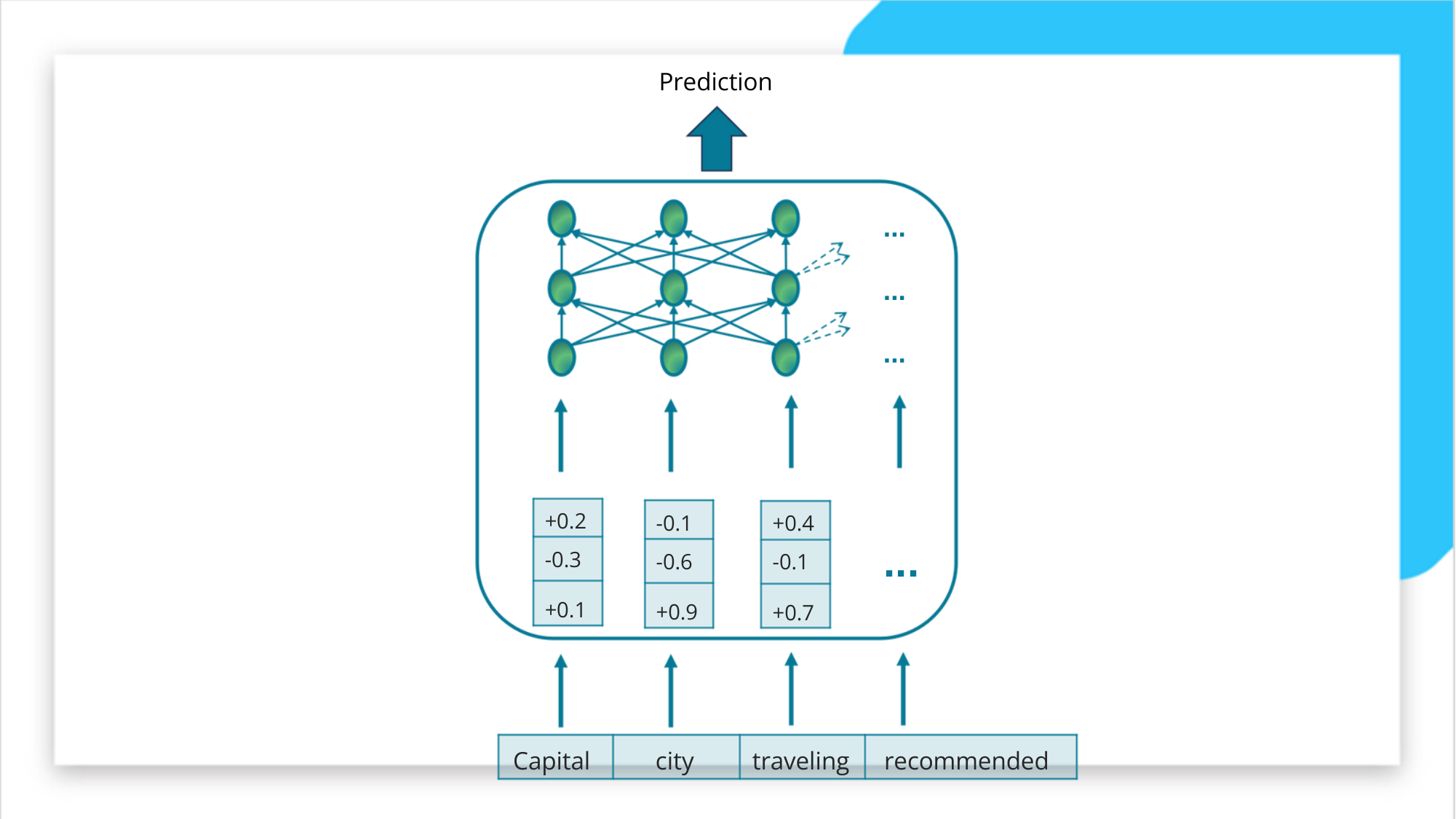

Prediction

... ... ...
+0.2 -0.3
+0.1
-0.1 -0.6
+0.9
+0.4 -0.1
+0.7
...
Capital
city
traveling
recommended